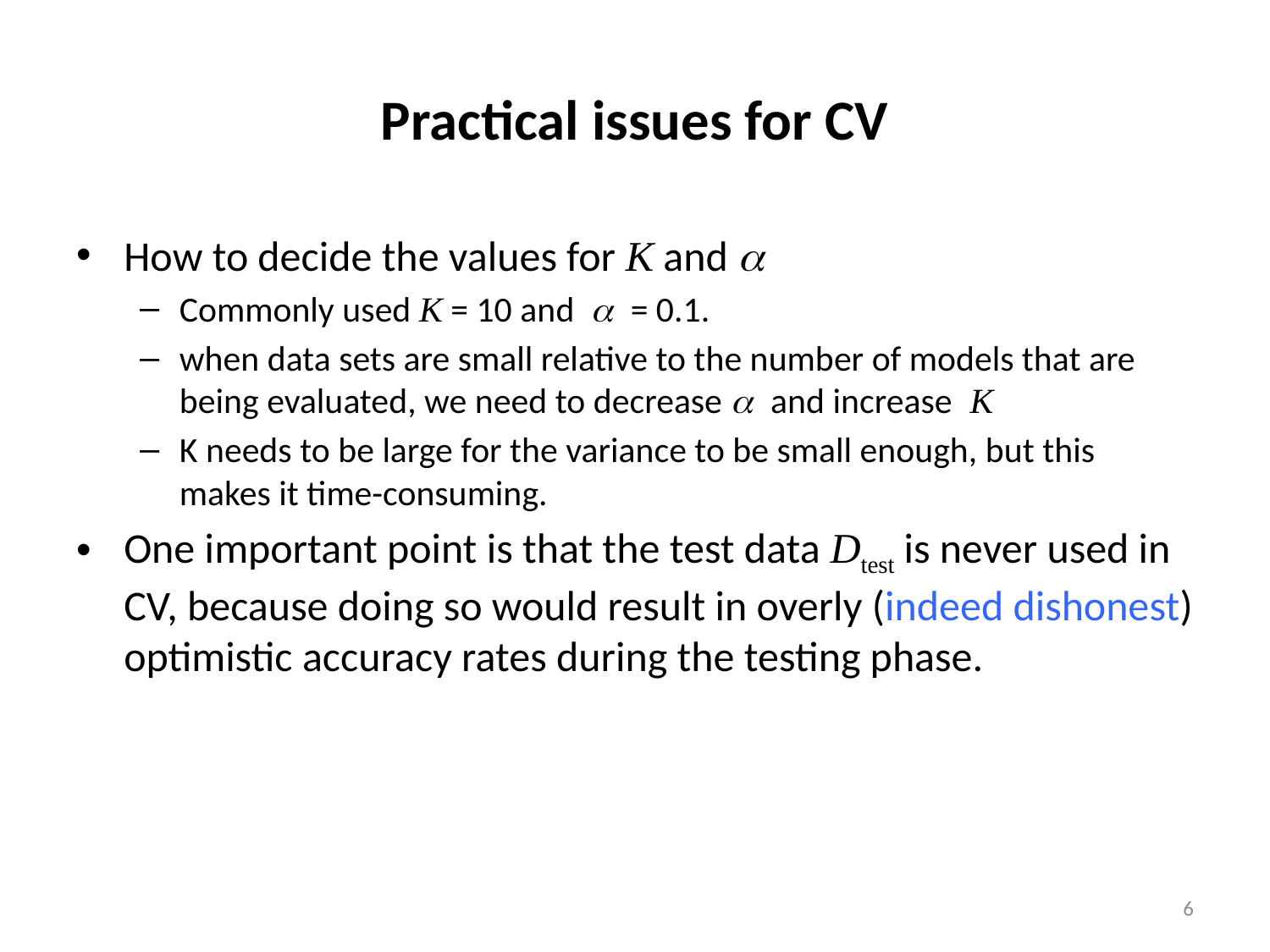

# Practical issues for CV
How to decide the values for K and α
Commonly used K = 10 and  α = 0.1.
when data sets are small relative to the number of models that are being evaluated, we need to decrease α and increase K
K needs to be large for the variance to be small enough, but this makes it time-consuming.
One important point is that the test data Dtest is never used in CV, because doing so would result in overly (indeed dishonest) optimistic accuracy rates during the testing phase.
6